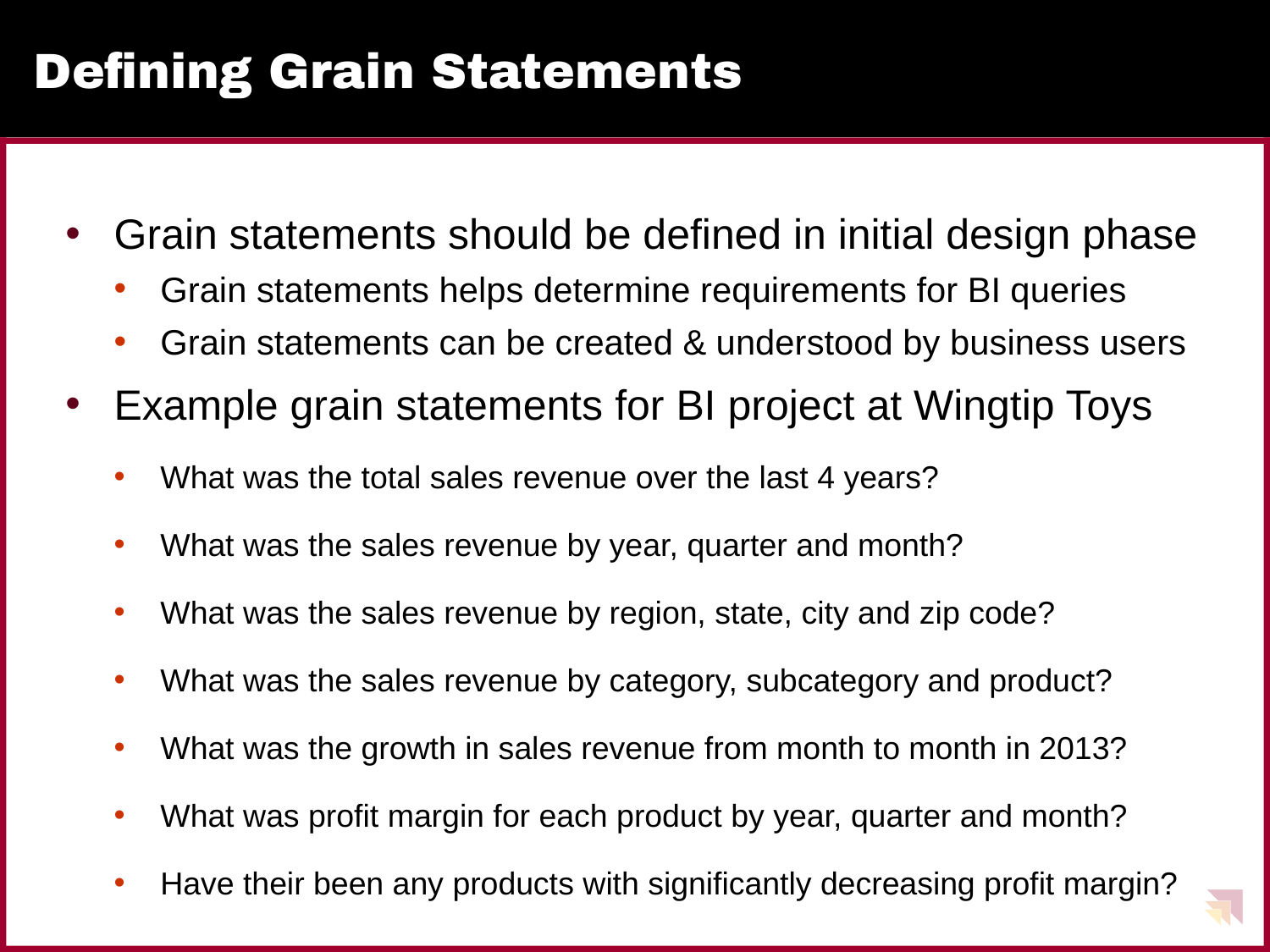

# Defining Grain Statements
Grain statements should be defined in initial design phase
Grain statements helps determine requirements for BI queries
Grain statements can be created & understood by business users
Example grain statements for BI project at Wingtip Toys
What was the total sales revenue over the last 4 years?
What was the sales revenue by year, quarter and month?
What was the sales revenue by region, state, city and zip code?
What was the sales revenue by category, subcategory and product?
What was the growth in sales revenue from month to month in 2013?
What was profit margin for each product by year, quarter and month?
Have their been any products with significantly decreasing profit margin?